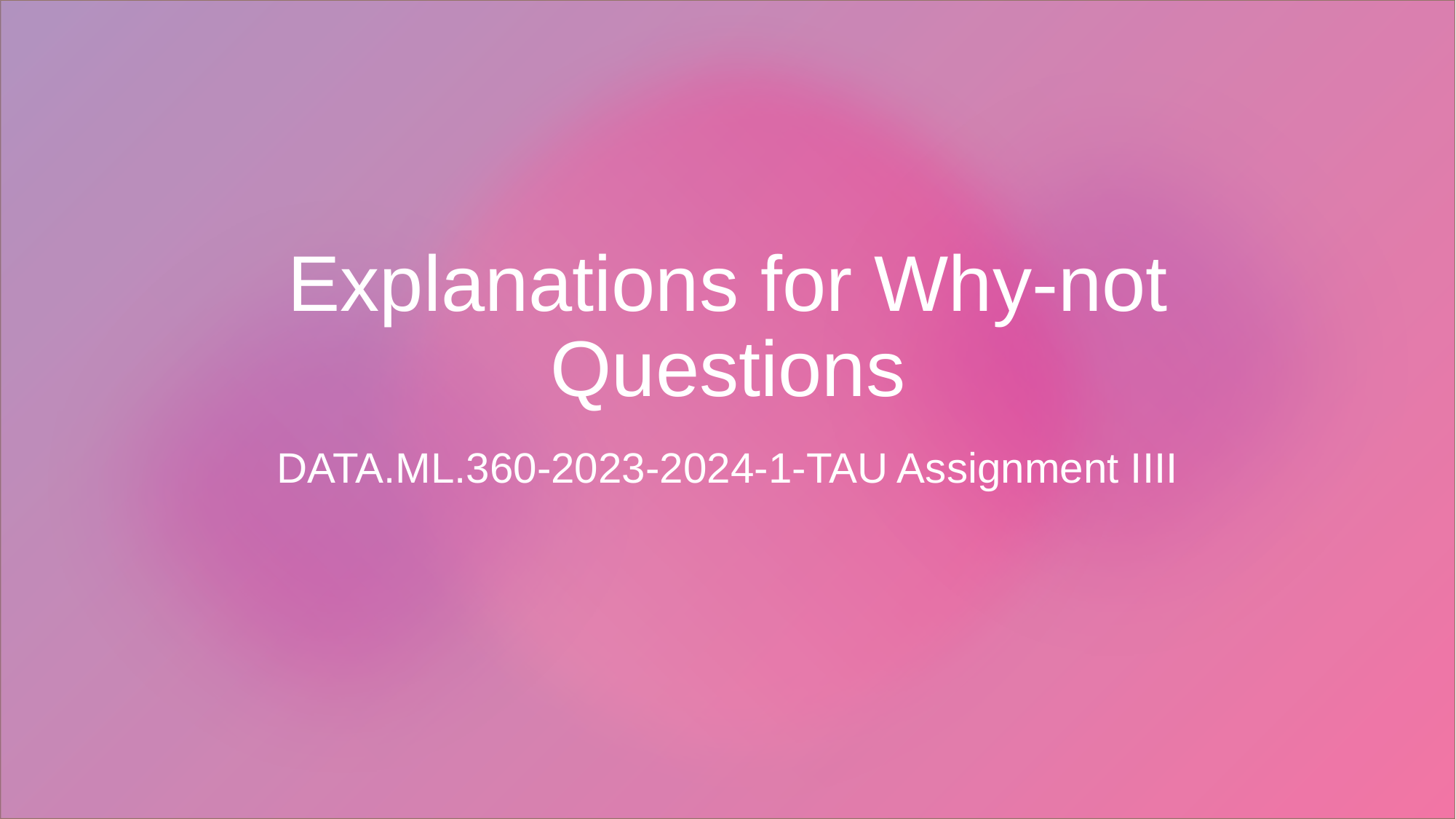

# Explanations for Why-not Questions
DATA.ML.360-2023-2024-1-TAU Assignment IIII